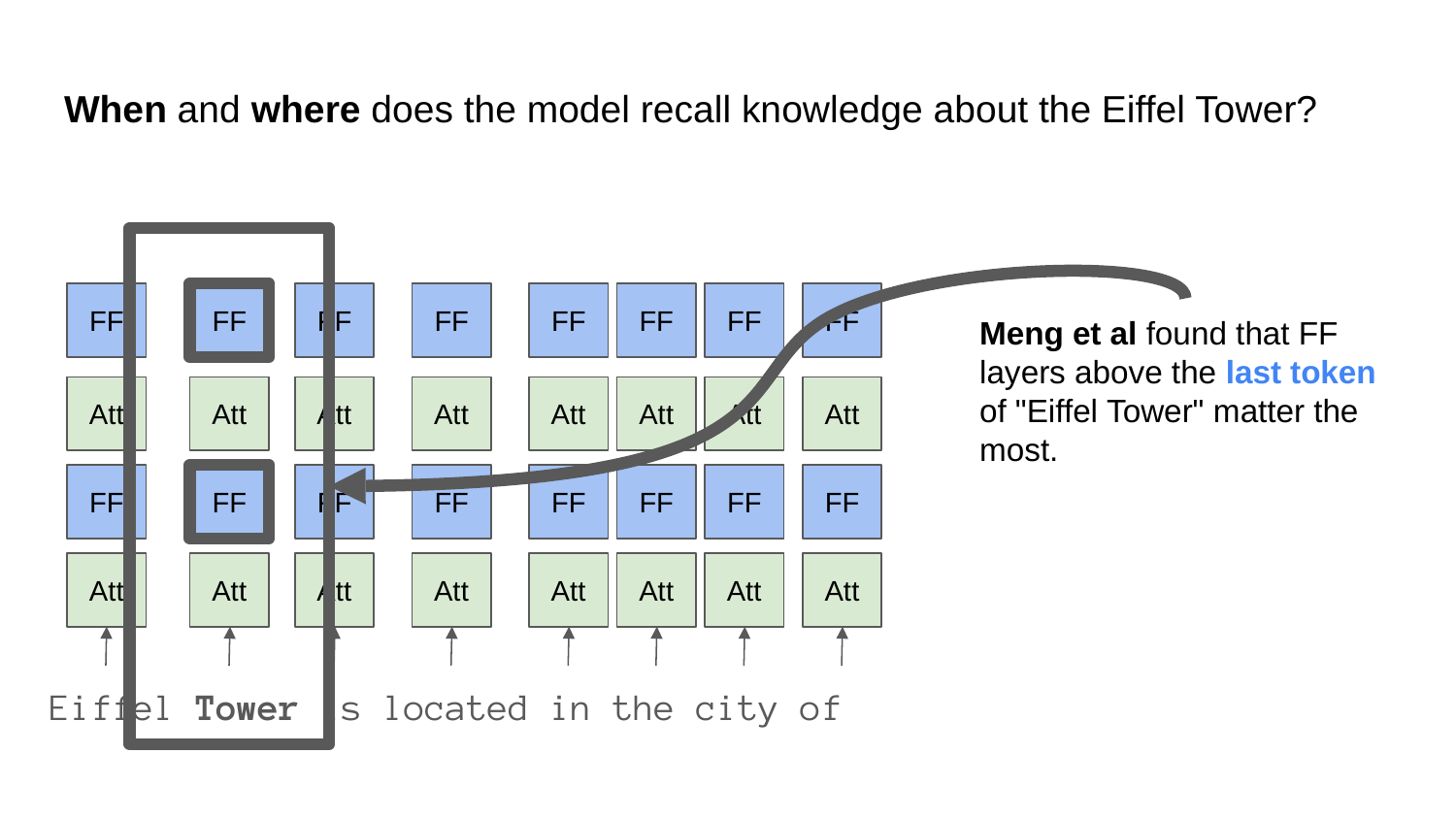

# When and where does the model recall knowledge about the Eiffel Tower?

FF
FF
FF
FF
FF
FF
FF
FF
Meng et al found that FF layers above the last token of "Eiffel Tower" matter the most.
Att
Att
Att
Att
Att
Att
Att
Att
FF
FF
FF
FF
FF
FF
FF
FF
Att
Att
Att
Att
Att
Att
Att
Att
Eiffel Tower is located in the city of